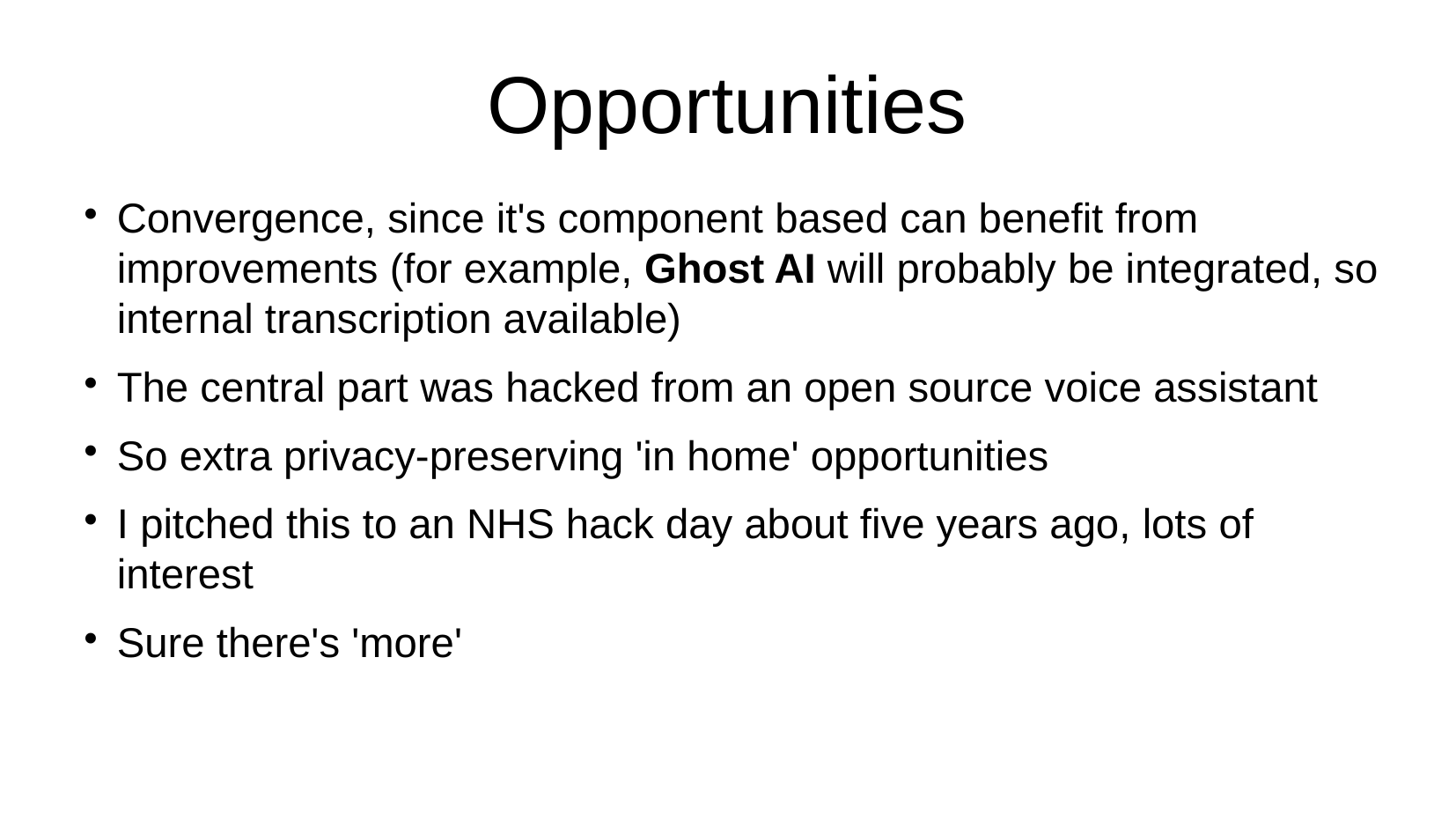

Opportunities
Convergence, since it's component based can benefit from improvements (for example, Ghost AI will probably be integrated, so internal transcription available)
The central part was hacked from an open source voice assistant
So extra privacy-preserving 'in home' opportunities
I pitched this to an NHS hack day about five years ago, lots of interest
Sure there's 'more'